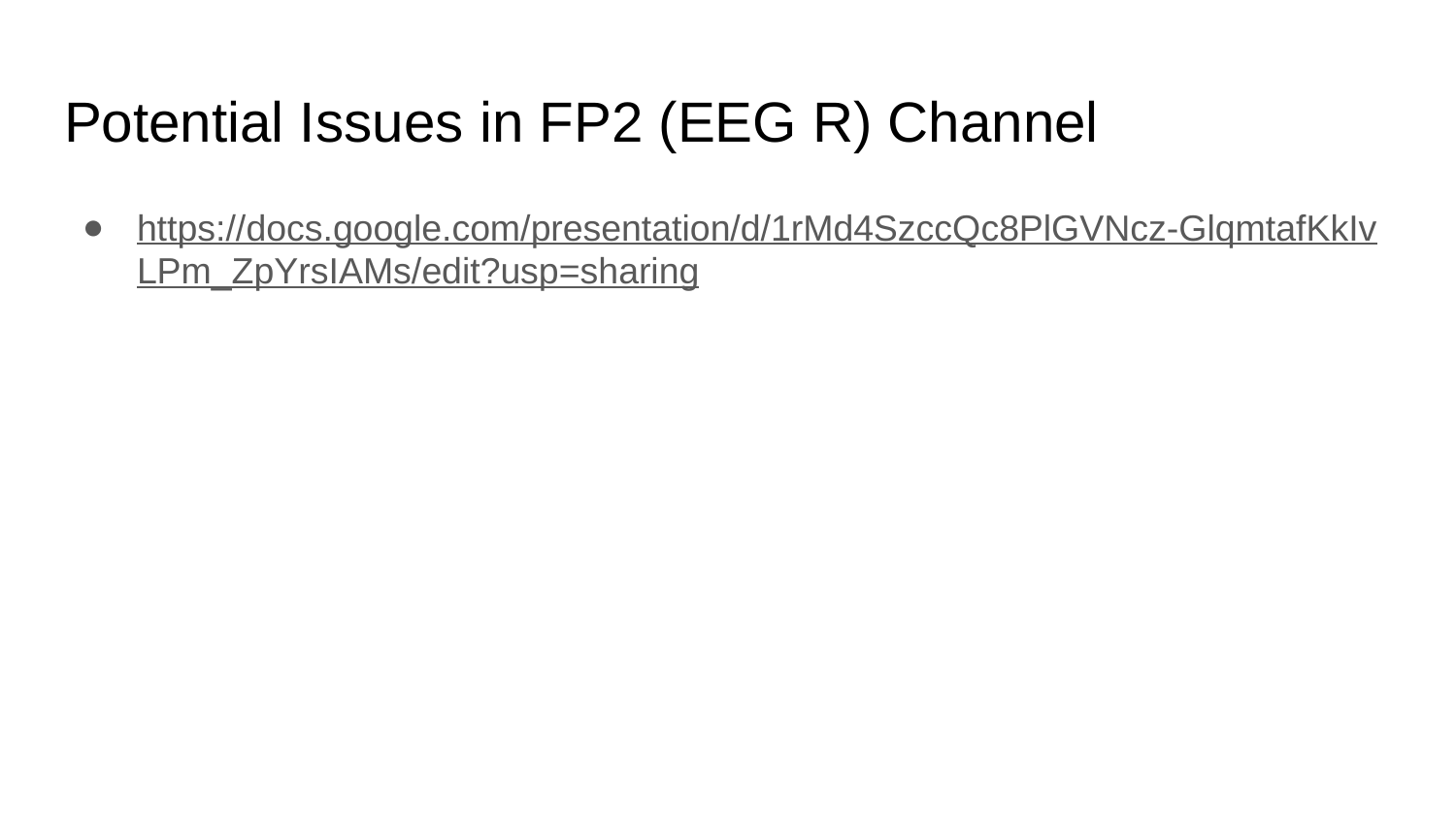

# Potential Issues in FP2 (EEG R) Channel
https://docs.google.com/presentation/d/1rMd4SzccQc8PlGVNcz-GlqmtafKkIvLPm_ZpYrsIAMs/edit?usp=sharing